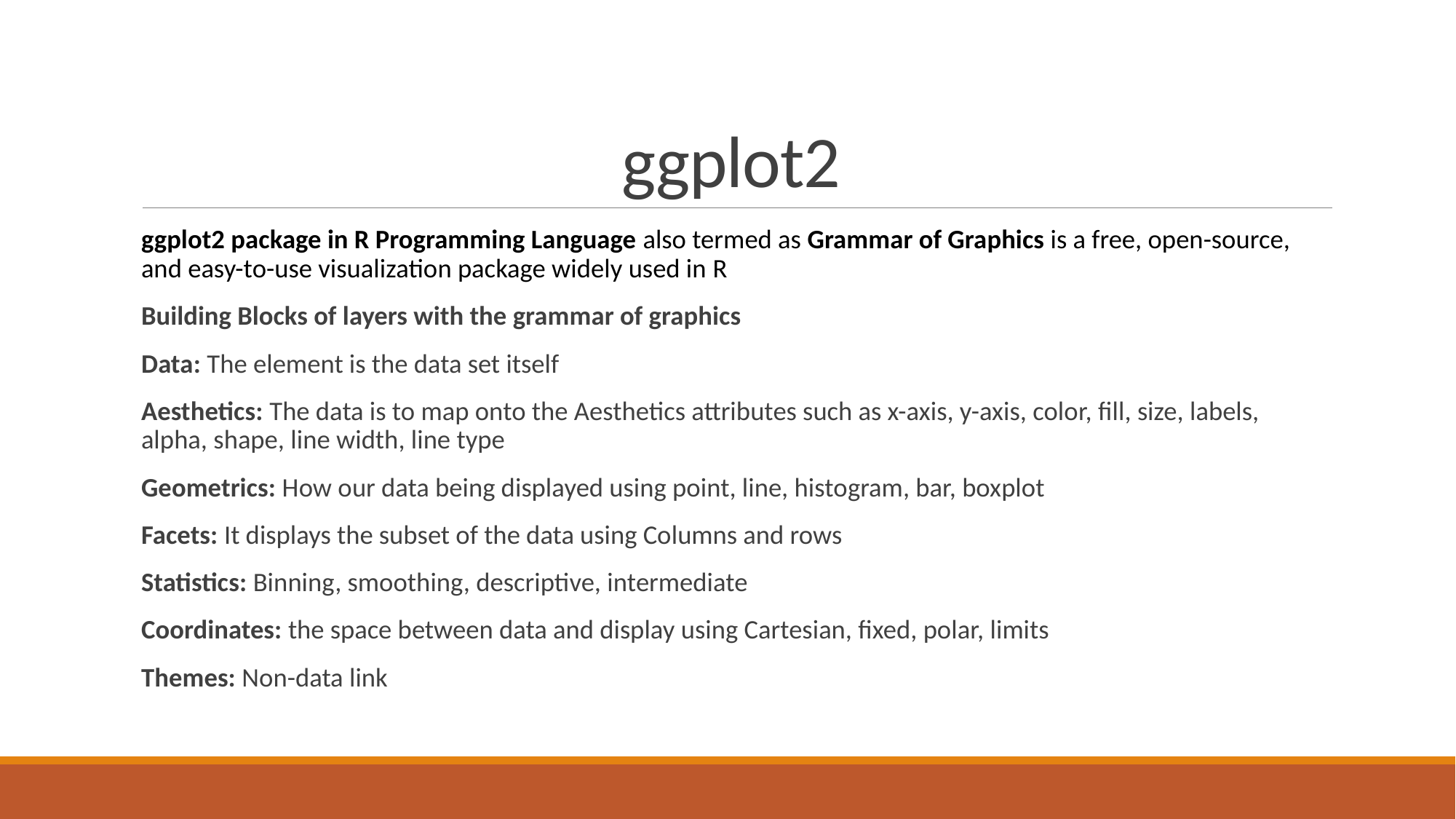

# ggplot2
ggplot2 package in R Programming Language also termed as Grammar of Graphics is a free, open-source, and easy-to-use visualization package widely used in R
Building Blocks of layers with the grammar of graphics
Data: The element is the data set itself
Aesthetics: The data is to map onto the Aesthetics attributes such as x-axis, y-axis, color, fill, size, labels, alpha, shape, line width, line type
Geometrics: How our data being displayed using point, line, histogram, bar, boxplot
Facets: It displays the subset of the data using Columns and rows
Statistics: Binning, smoothing, descriptive, intermediate
Coordinates: the space between data and display using Cartesian, fixed, polar, limits
Themes: Non-data link